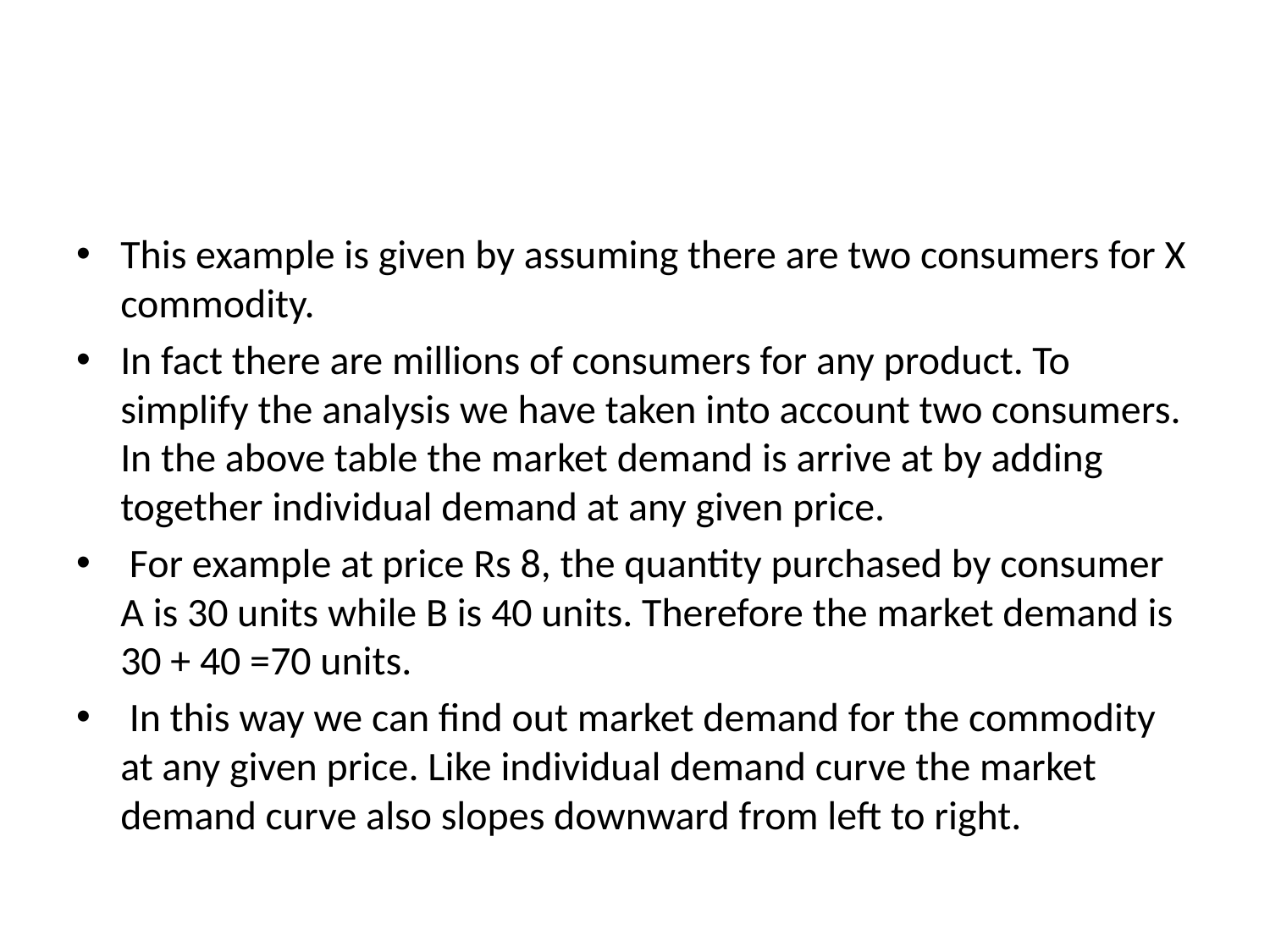

#
This example is given by assuming there are two consumers for X commodity.
In fact there are millions of consumers for any product. To simplify the analysis we have taken into account two consumers. In the above table the market demand is arrive at by adding together individual demand at any given price.
 For example at price Rs 8, the quantity purchased by consumer A is 30 units while B is 40 units. Therefore the market demand is 30 + 40 =70 units.
 In this way we can find out market demand for the commodity at any given price. Like individual demand curve the market demand curve also slopes downward from left to right.